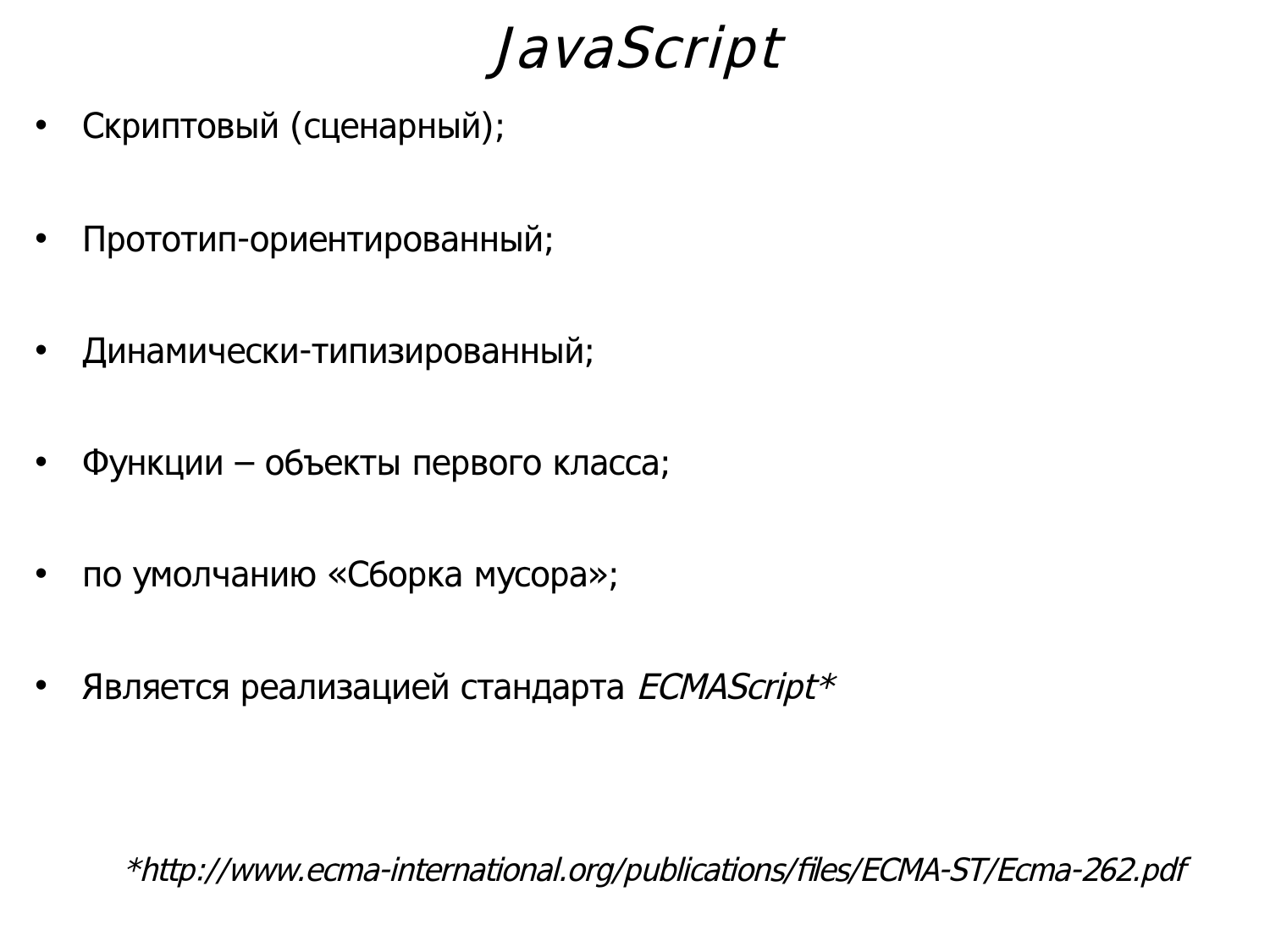

JavaScript
Скриптовый (сценарный);

Прототип-ориентированный;

Динамически-типизированный;

Функции – объекты первого класса;

по умолчанию «Сборка мусора»;

Является реализацией стандарта ECMAScript*
*http://www.ecma-international.org/publications/files/ECMA-ST/Ecma-262.pdf